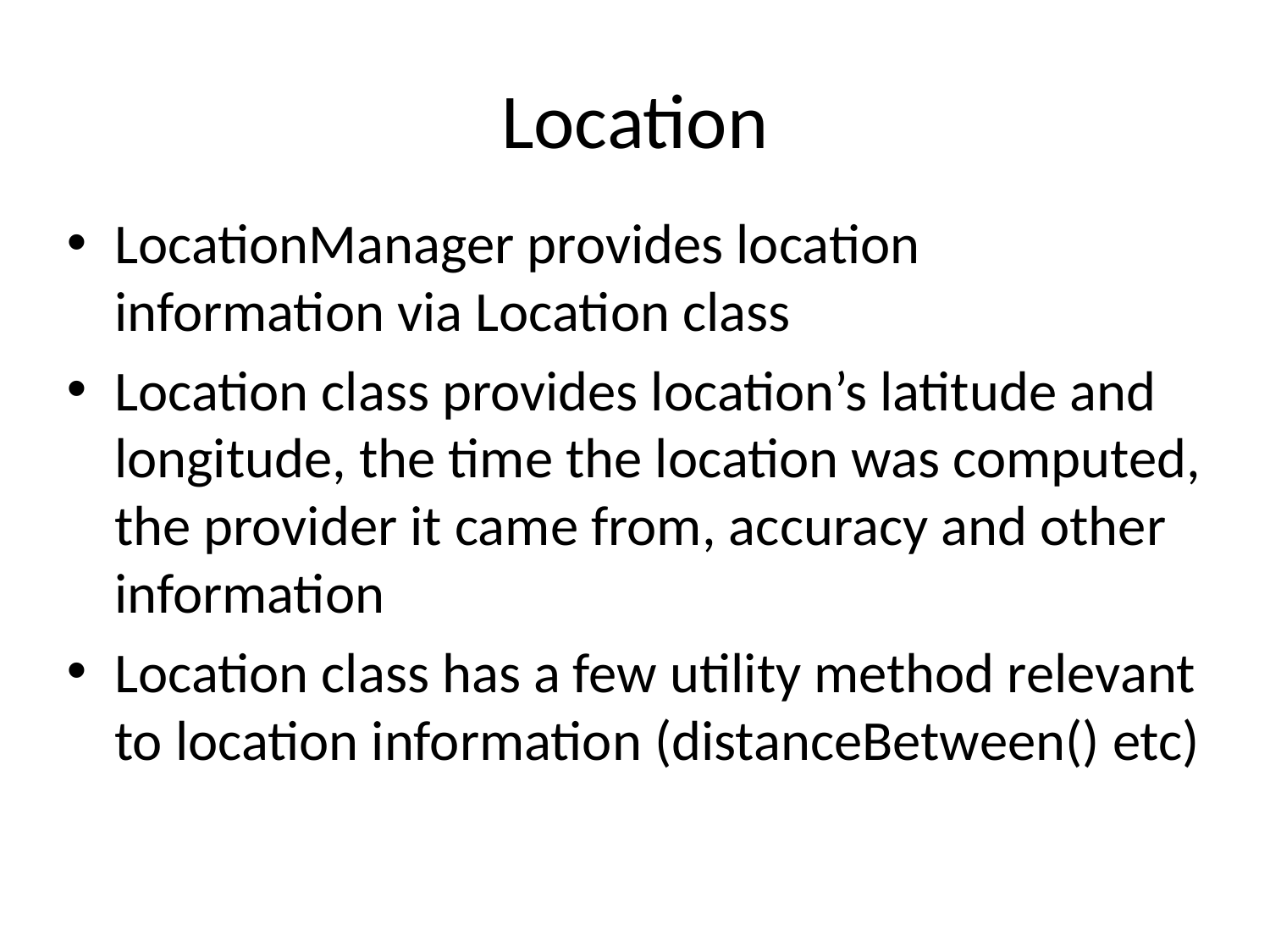

# Location
LocationManager provides location information via Location class
Location class provides location’s latitude and longitude, the time the location was computed, the provider it came from, accuracy and other information
Location class has a few utility method relevant to location information (distanceBetween() etc)